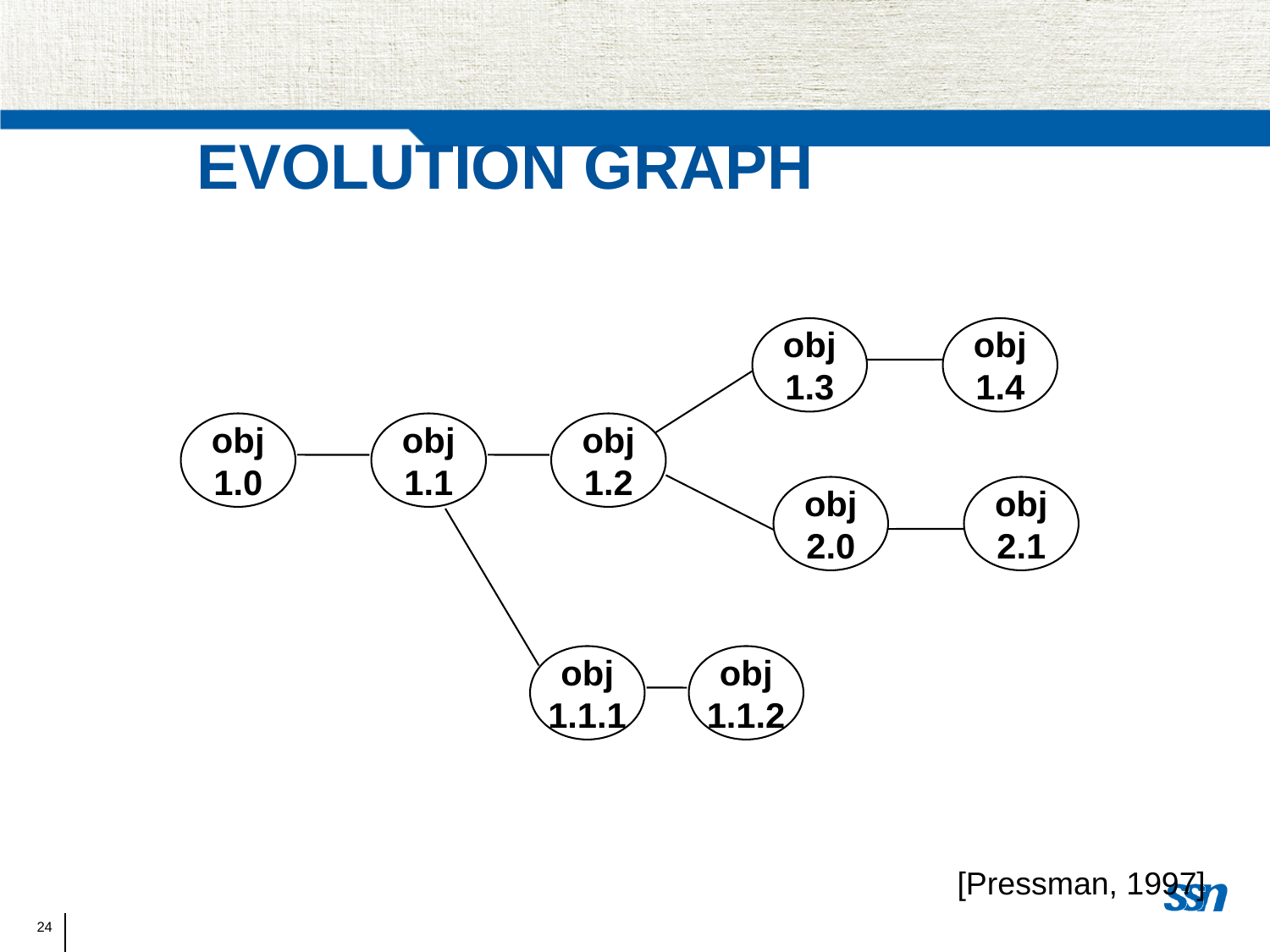

Evolution Graph
obj
1.3
obj
1.4

obj
1.0
obj
1.1
obj
1.2

obj
2.0
obj
2.1

obj
1.1.1
obj
1.1.2

[Pressman, 1997]